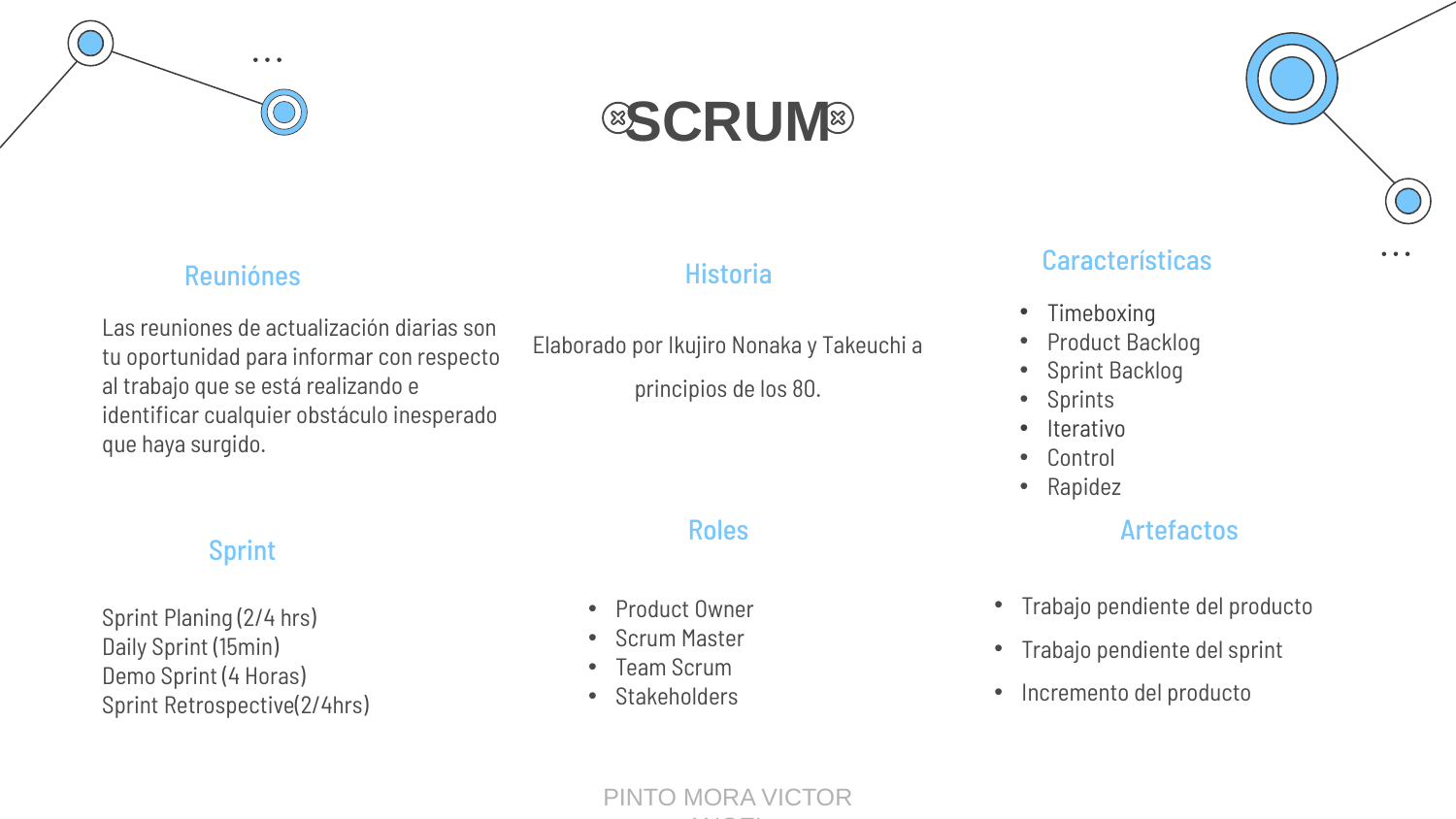

# SCRUM

Características
Historia
Reuniónes
Timeboxing
Product Backlog
Sprint Backlog
Sprints
Iterativo
Control
Rapidez
Las reuniones de actualización diarias son tu oportunidad para informar con respecto al trabajo que se está realizando e identificar cualquier obstáculo inesperado que haya surgido.
Elaborado por Ikujiro Nonaka y Takeuchi a principios de los 80.
Artefactos

Roles
Sprint

Product Owner
Scrum Master
Team Scrum
Stakeholders

Trabajo pendiente del producto
Trabajo pendiente del sprint
Incremento del producto

Sprint Planing (2/4 hrs)
Daily Sprint (15min)
Demo Sprint (4 Horas)
Sprint Retrospective(2/4hrs)
PINTO MORA VICTOR ANGEL